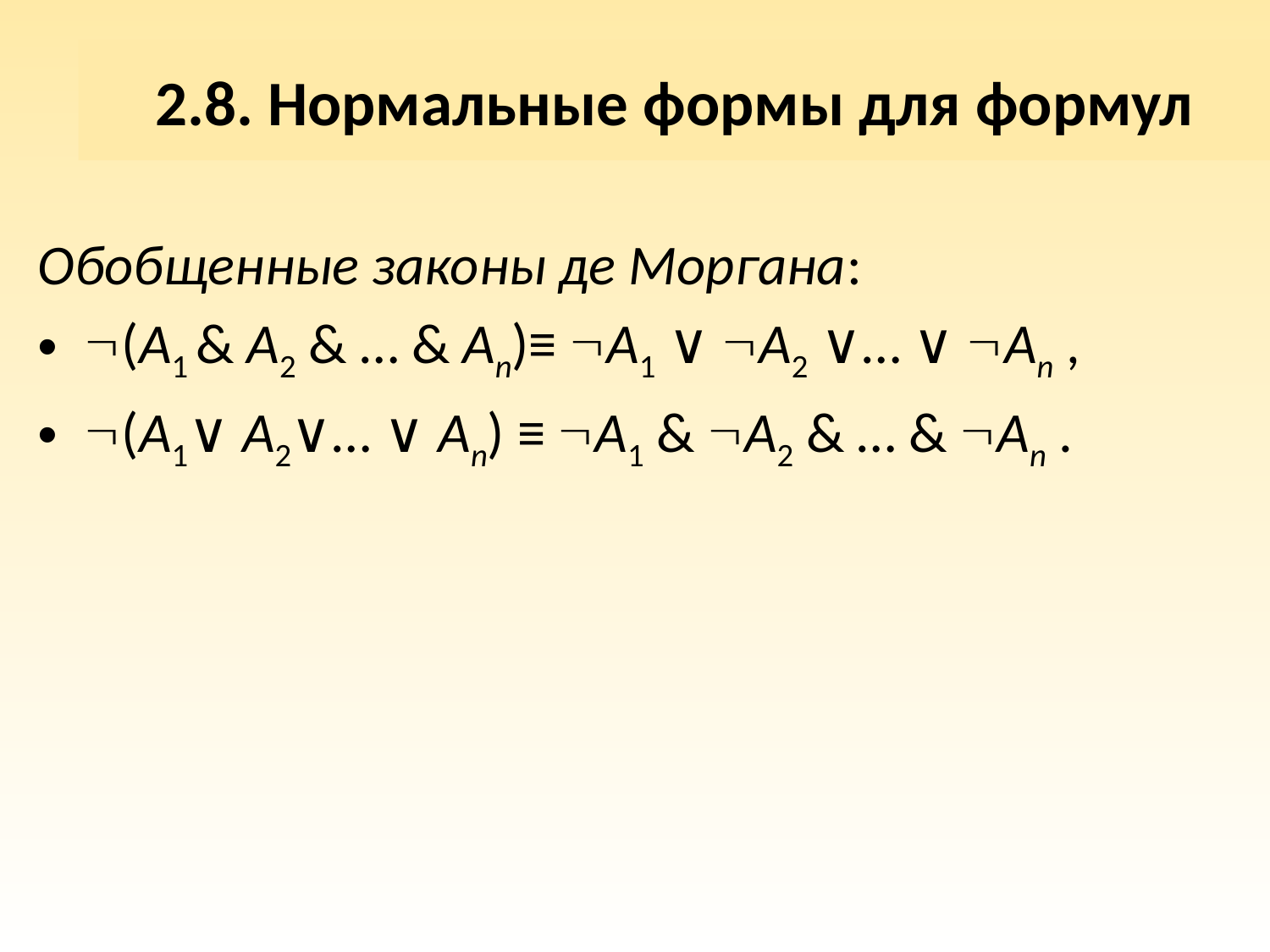

# 2.8. Нормальные формы для формул
Обобщенные законы де Моргана:
¬(A1 & A2 & … & An)≡ ¬A1 ∨ ¬A2 ∨… ∨ ¬An ,
¬(A1∨ A2∨… ∨ An) ≡ ¬A1 & ¬A2 & … & ¬An .